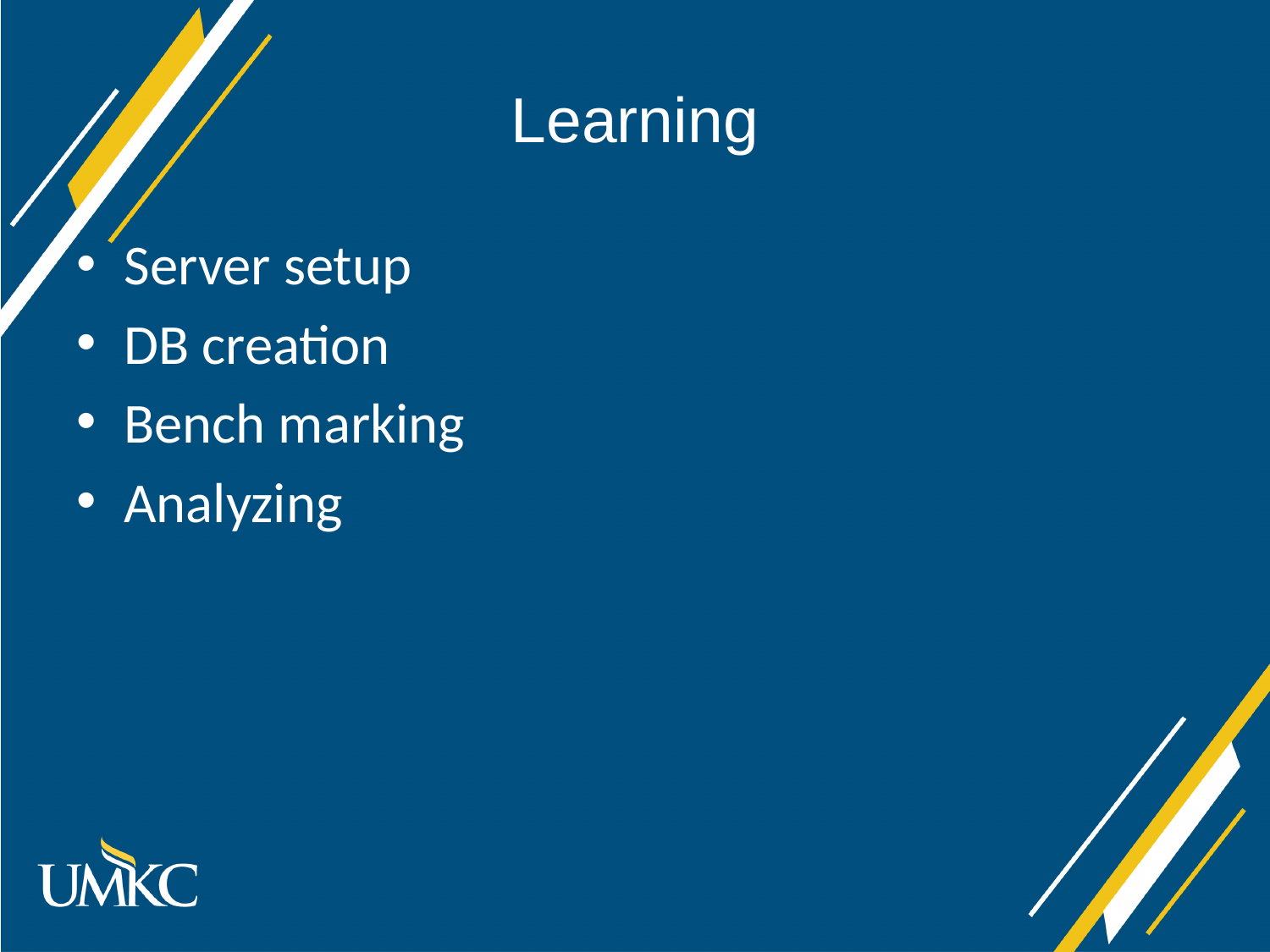

# Learning
Server setup
DB creation
Bench marking
Analyzing